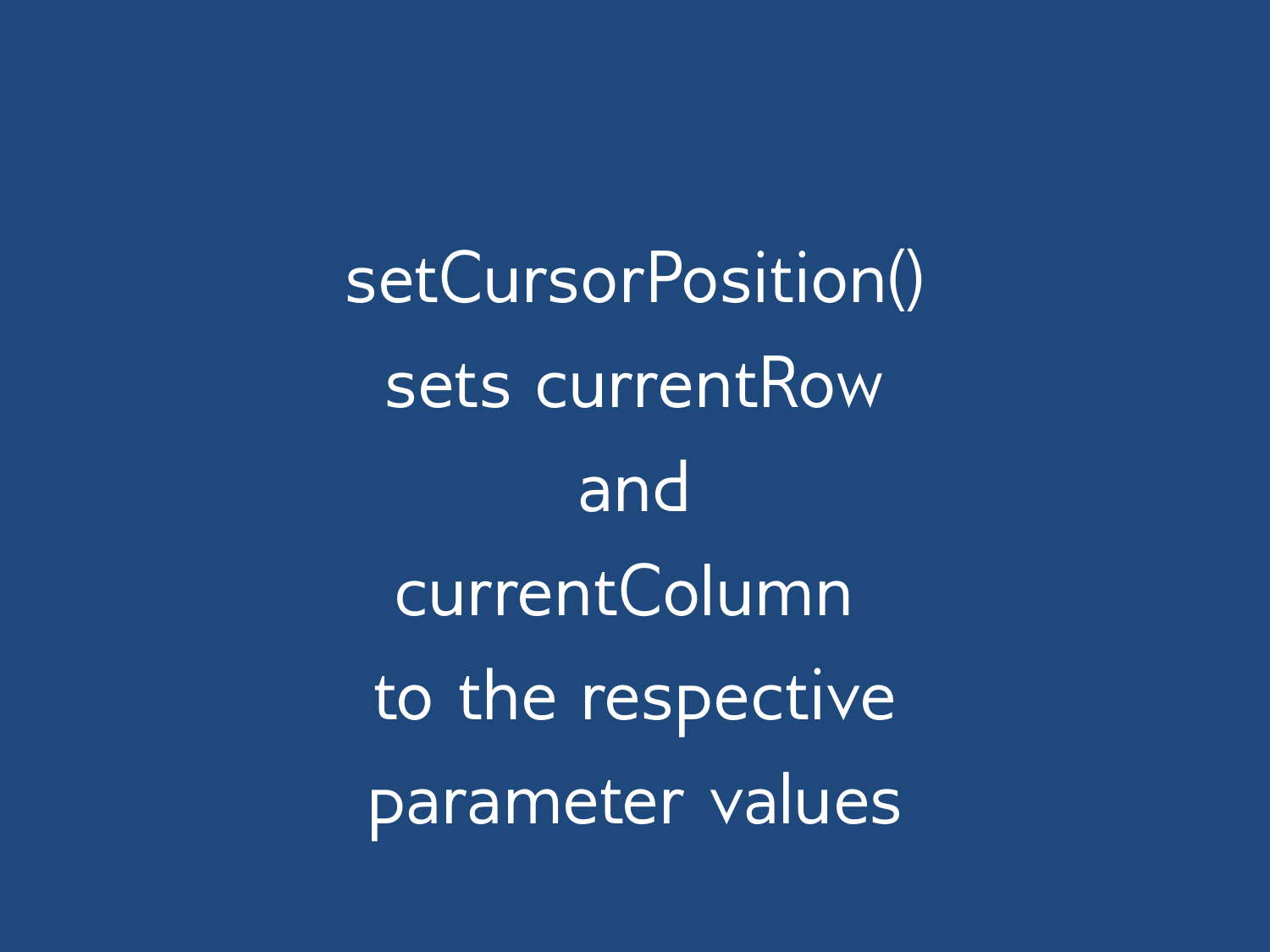

#
setCursorPosition()
sets currentRow
and
currentColumn
to the respective
parameter values